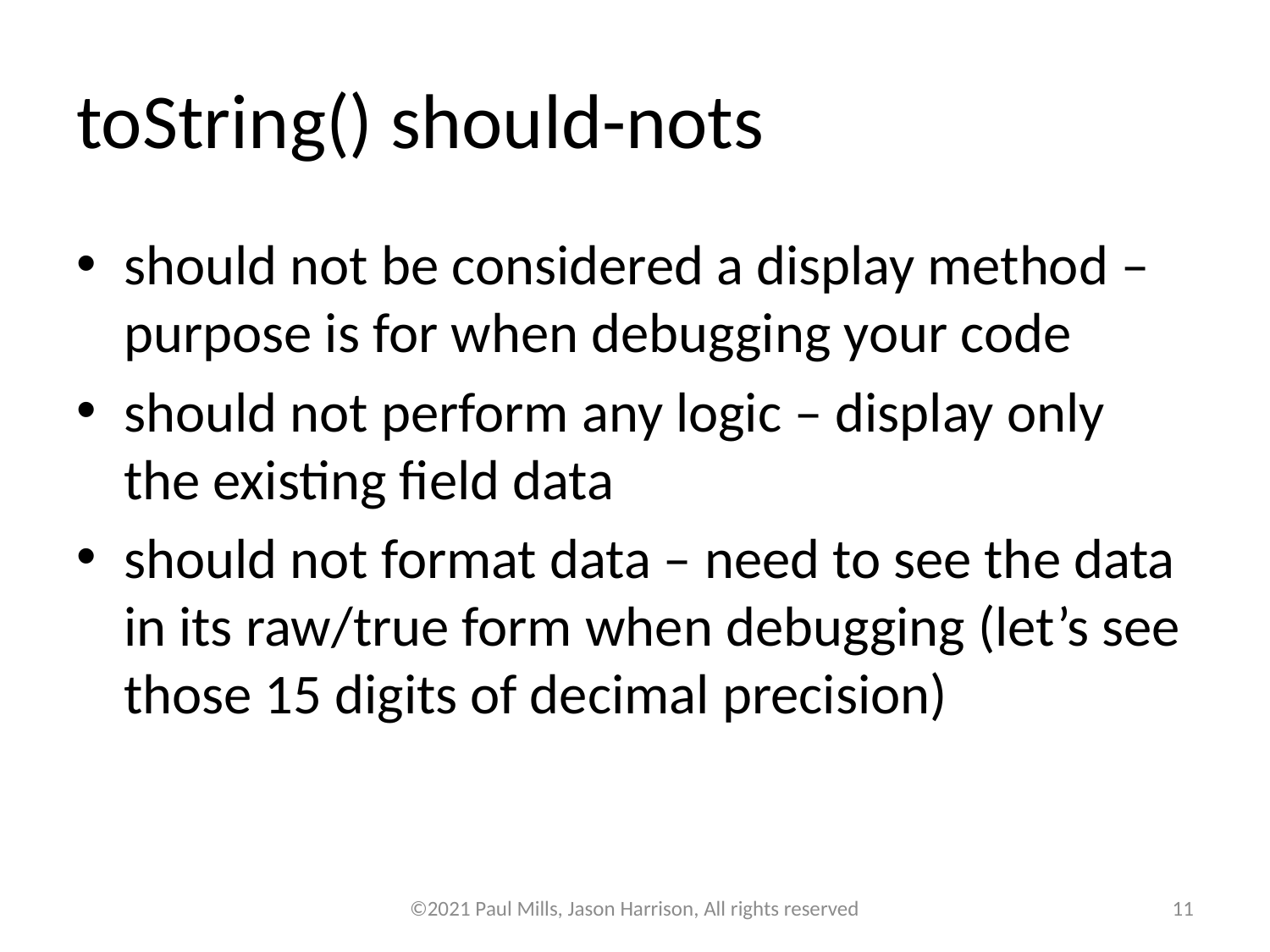

# toString() should-nots
should not be considered a display method – purpose is for when debugging your code
should not perform any logic – display only the existing field data
should not format data – need to see the data in its raw/true form when debugging (let’s see those 15 digits of decimal precision)
©2021 Paul Mills, Jason Harrison, All rights reserved
11